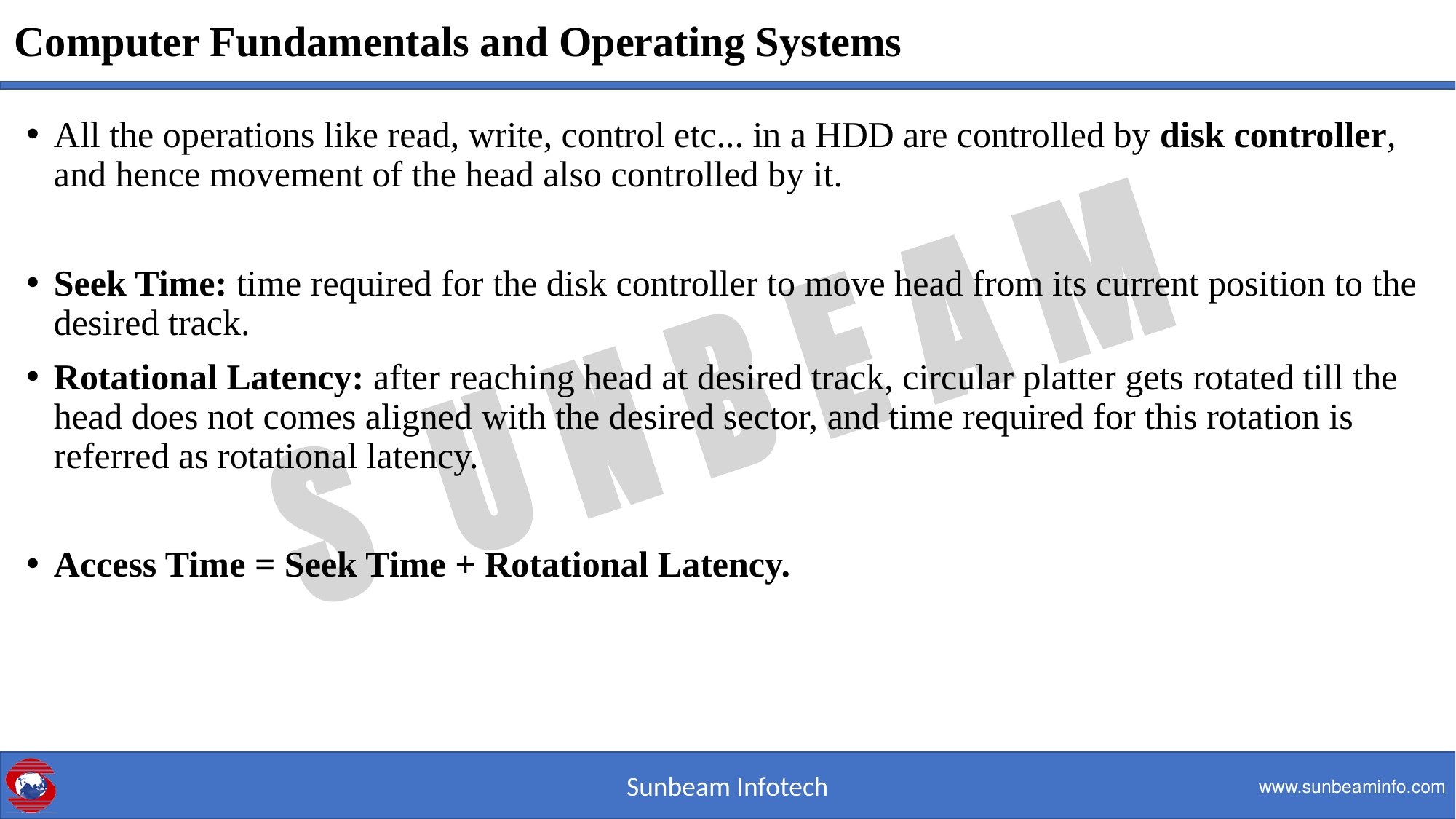

# Computer Fundamentals and Operating Systems
All the operations like read, write, control etc... in a HDD are controlled by disk controller, and hence movement of the head also controlled by it.

Seek Time: time required for the disk controller to move head from its current position to the desired track.
Rotational Latency: after reaching head at desired track, circular platter gets rotated till the head does not comes aligned with the desired sector, and time required for this rotation is referred as rotational latency.

Access Time = Seek Time + Rotational Latency.